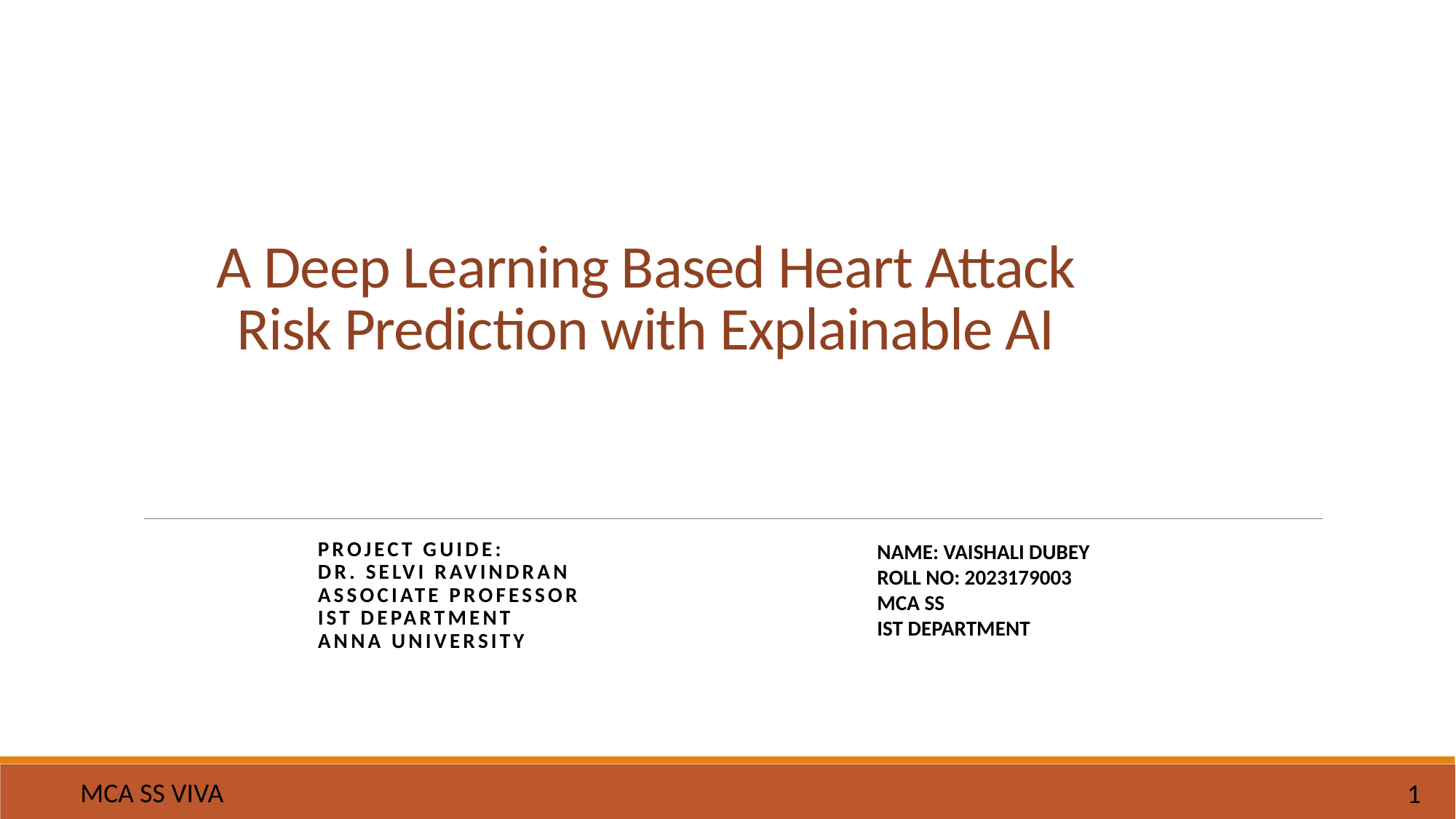

# A Deep Learning Based Heart Attack Risk Prediction with Explainable AI
NAME: VAISHALI DUBEY
ROLL NO: 2023179003
MCA SS
IST DEPARTMENT
PROJECT GUIDE:
Dr. Selvi Ravindran ASSOCIATE PROFESSOR
IST DEPARTMENT
ANNA UNIVERSITY
MCA SS VIVA
1